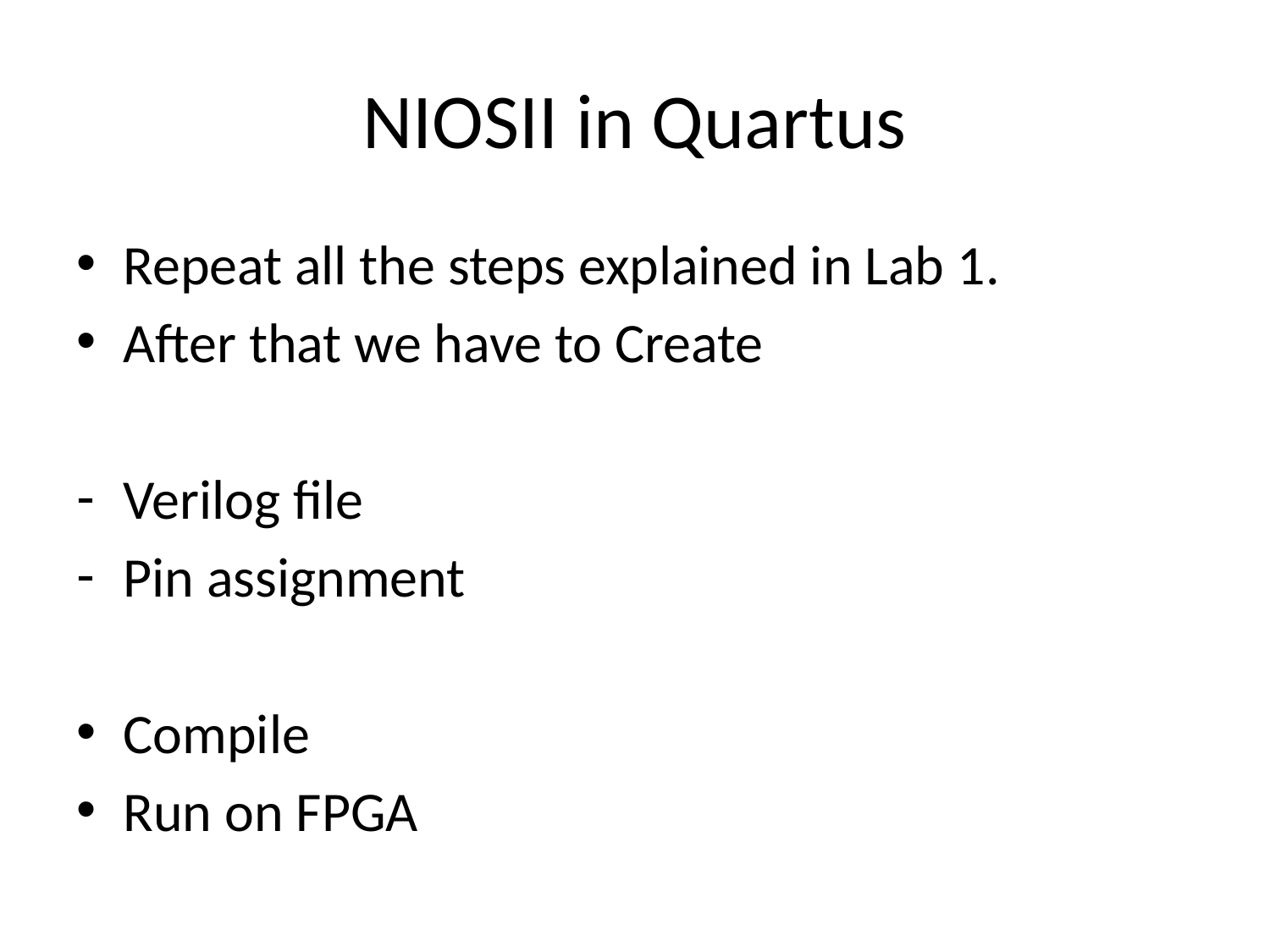

# NIOSII in Quartus
Repeat all the steps explained in Lab 1.
After that we have to Create

Verilog file
Pin assignment

Compile
Run on FPGA